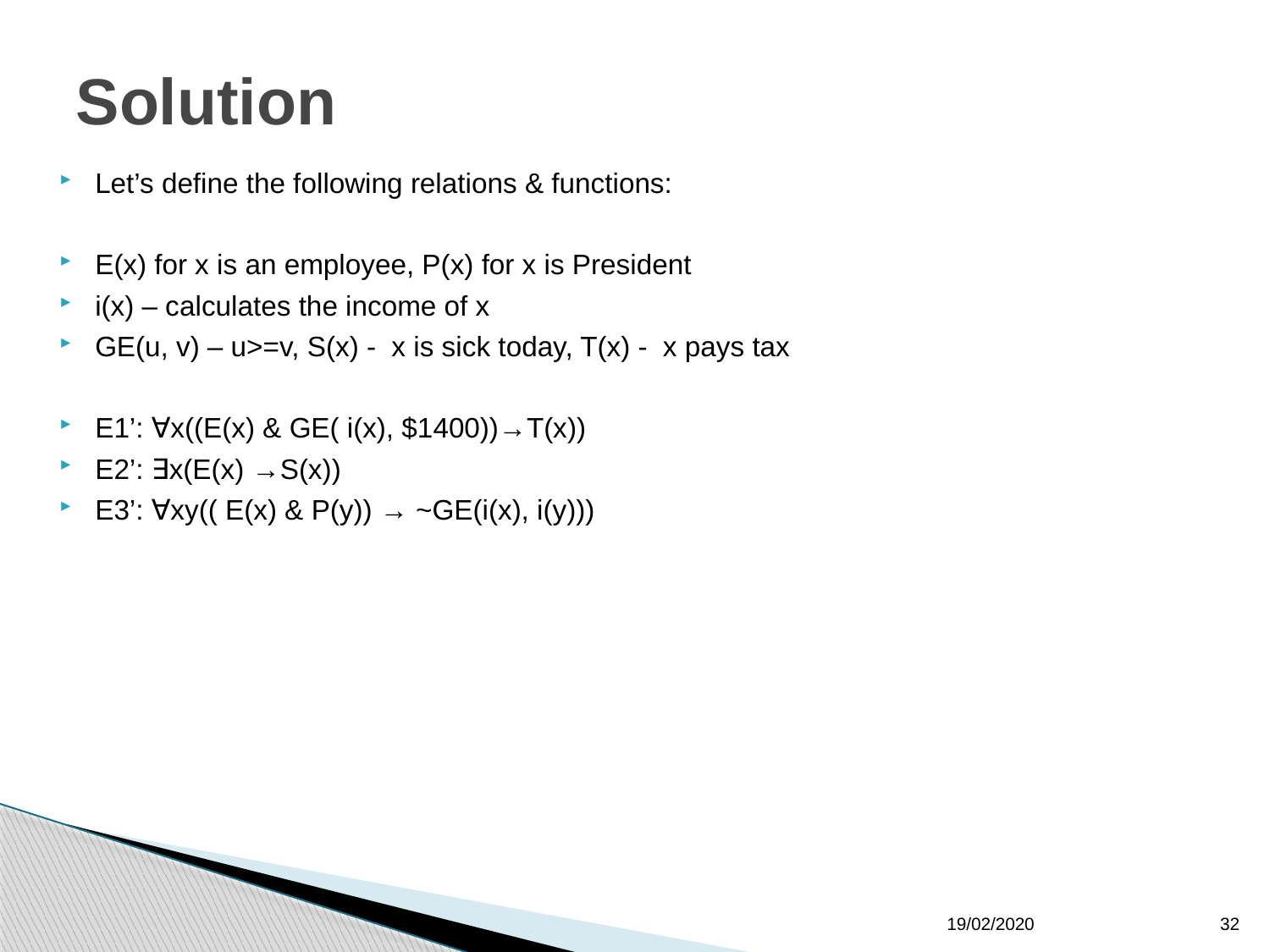

# Solution
Let’s define the following relations & functions:

E(x) for x is an employee, P(x) for x is President
i(x) – calculates the income of x
GE(u, v) – u>=v, S(x) -  x is sick today, T(x) -  x pays tax

E1’: ∀x((E(x) & GE( i(x), $1400))→T(x))
E2’: ∃x(E(x) →S(x))
E3’: ∀xy(( E(x) & P(y)) → ~GE(i(x), i(y)))
19/02/2020
32